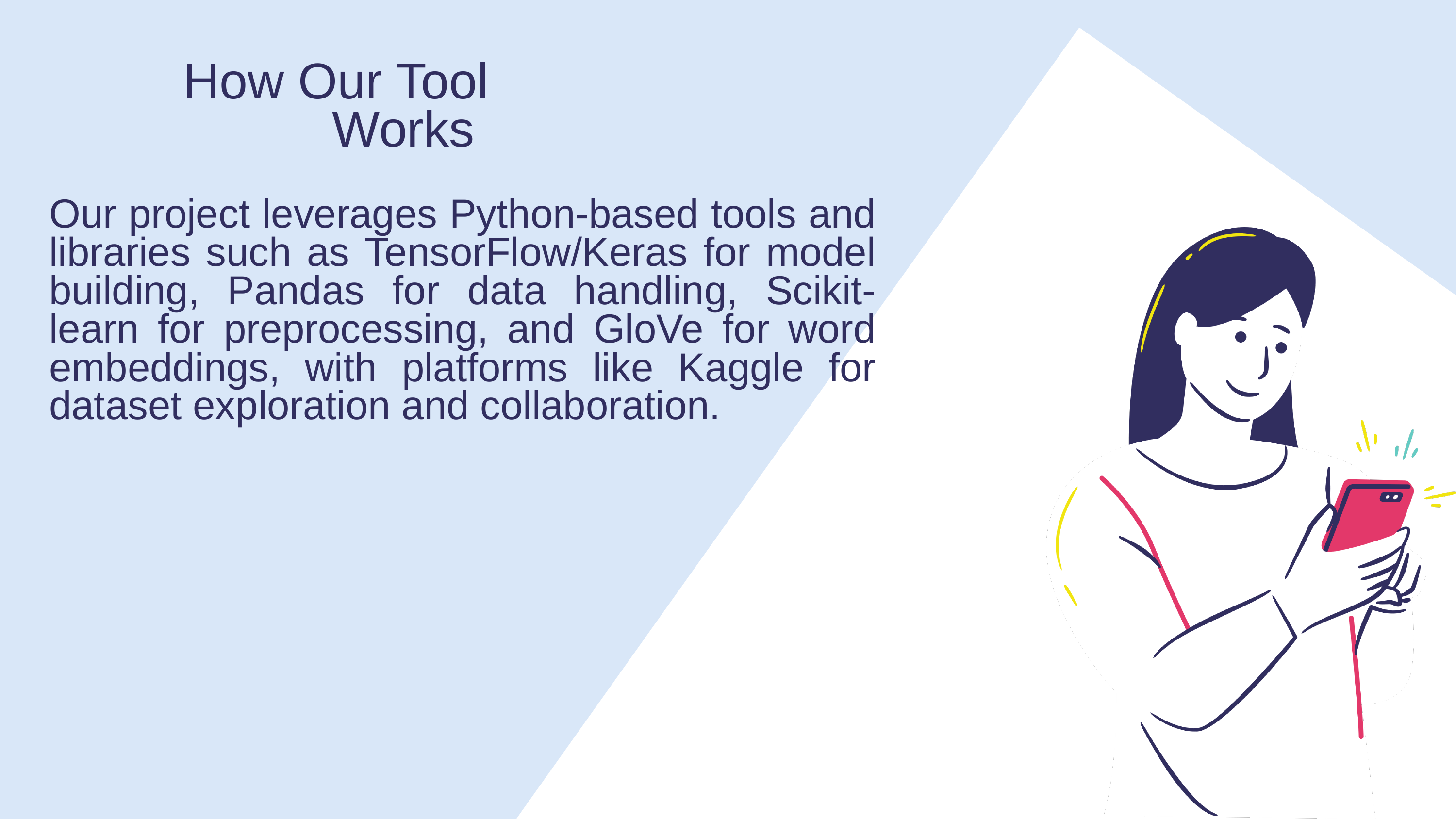

How Our Tool Works
Our project leverages Python-based tools and libraries such as TensorFlow/Keras for model building, Pandas for data handling, Scikit-learn for preprocessing, and GloVe for word embeddings, with platforms like Kaggle for dataset exploration and collaboration.